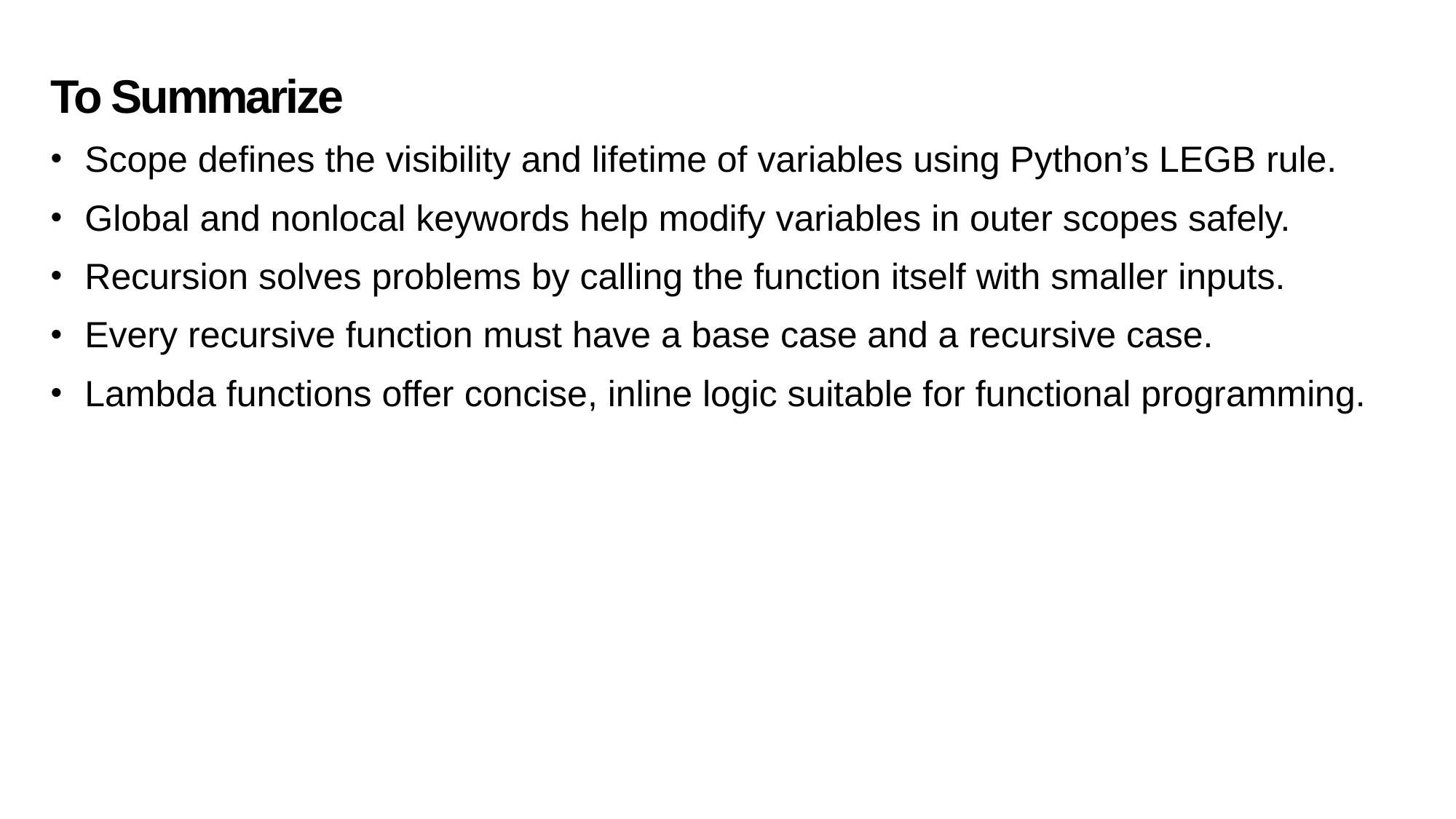

# To Summarize
Scope defines the visibility and lifetime of variables using Python’s LEGB rule.
Global and nonlocal keywords help modify variables in outer scopes safely.
Recursion solves problems by calling the function itself with smaller inputs.
Every recursive function must have a base case and a recursive case.
Lambda functions offer concise, inline logic suitable for functional programming.